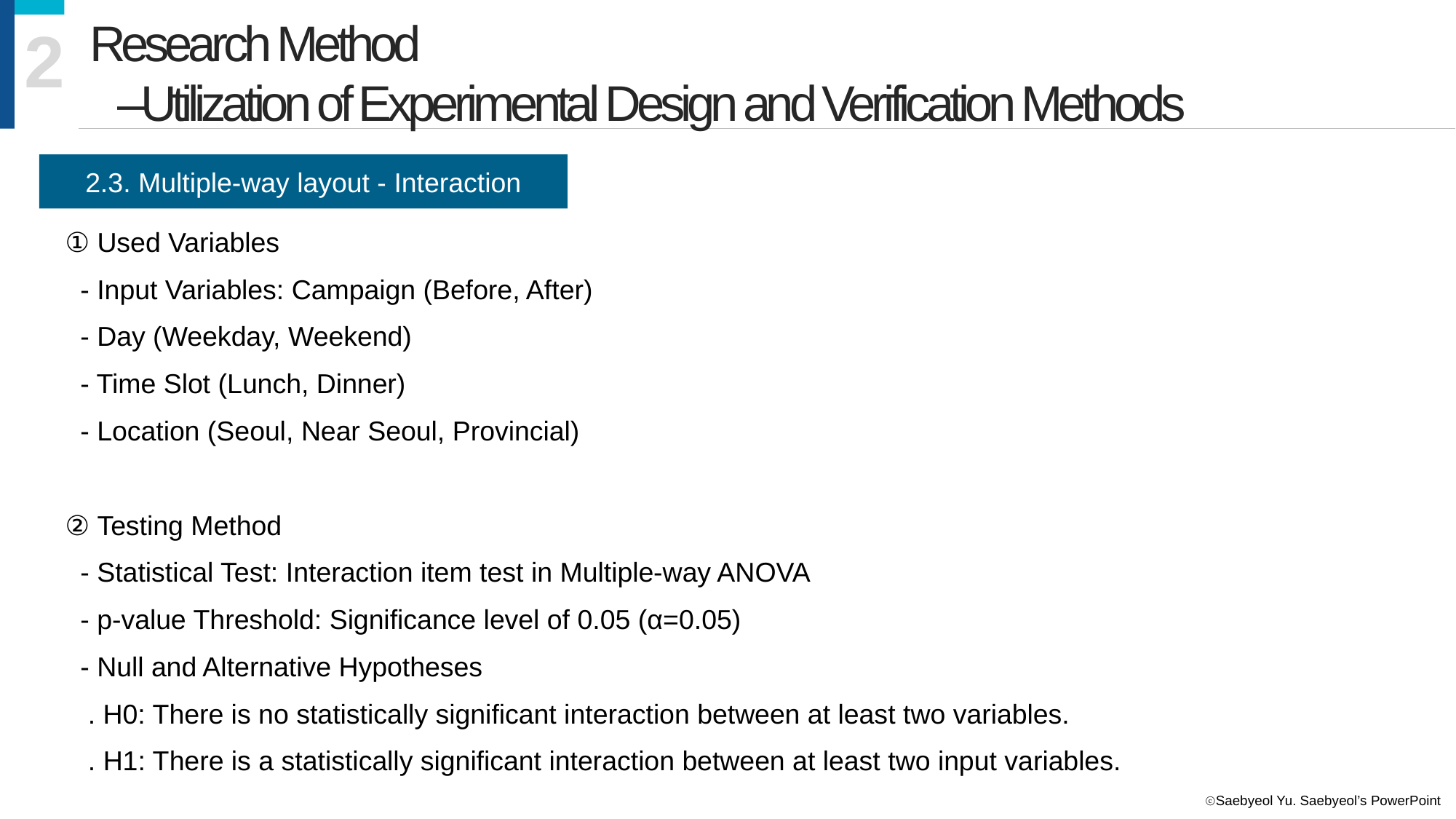

2
Research Method
   –Utilization of Experimental Design and Verification Methods
2.3. Multiple-way layout - Interaction
① Used Variables
- Input Variables: Campaign (Before, After)
- Day (Weekday, Weekend)
- Time Slot (Lunch, Dinner)
- Location (Seoul, Near Seoul, Provincial)

② Testing Method
- Statistical Test: Interaction item test in Multiple-way ANOVA
- p-value Threshold: Significance level of 0.05 (α=0.05)
- Null and Alternative Hypotheses
 . H0: There is no statistically significant interaction between at least two variables.
. H1: There is a statistically significant interaction between at least two input variables.